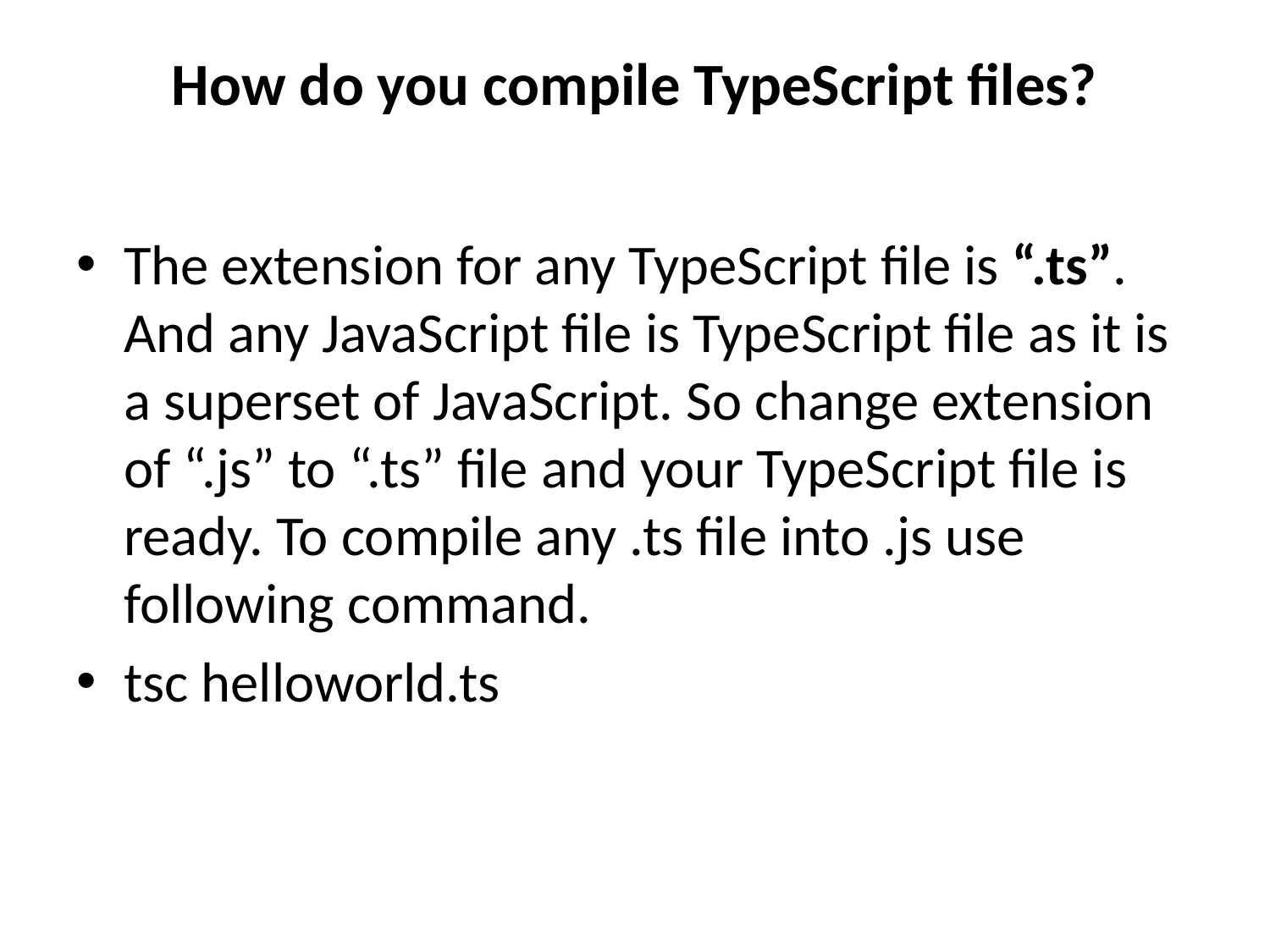

# How do you compile TypeScript files?
The extension for any TypeScript file is “.ts”. And any JavaScript file is TypeScript file as it is a superset of JavaScript. So change extension of “.js” to “.ts” file and your TypeScript file is ready. To compile any .ts file into .js use following command.
tsc helloworld.ts